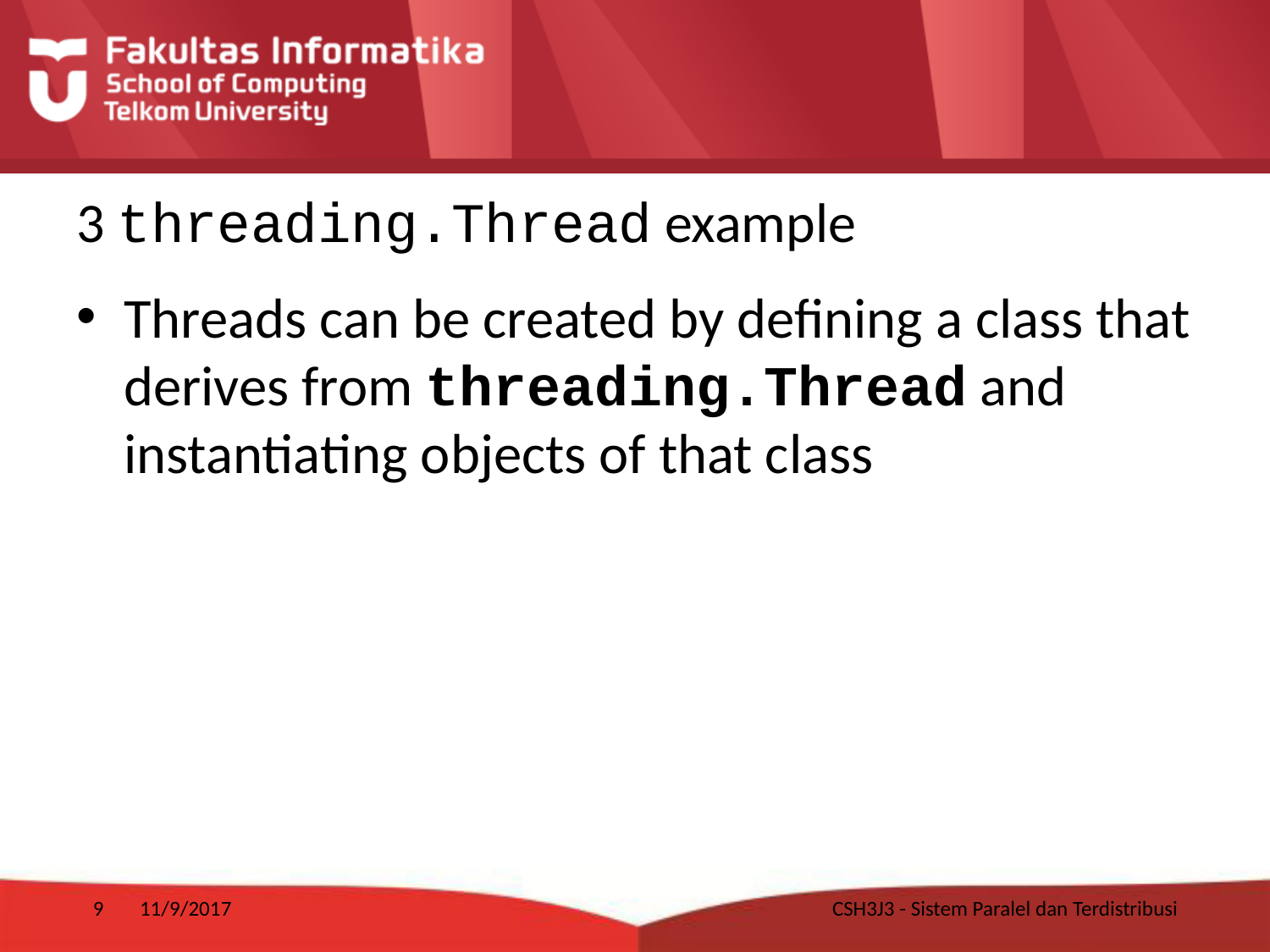

# 3 threading.Thread example
Threads can be created by defining a class that derives from threading.Thread and instantiating objects of that class
9
11/9/2017
CSH3J3 - Sistem Paralel dan Terdistribusi